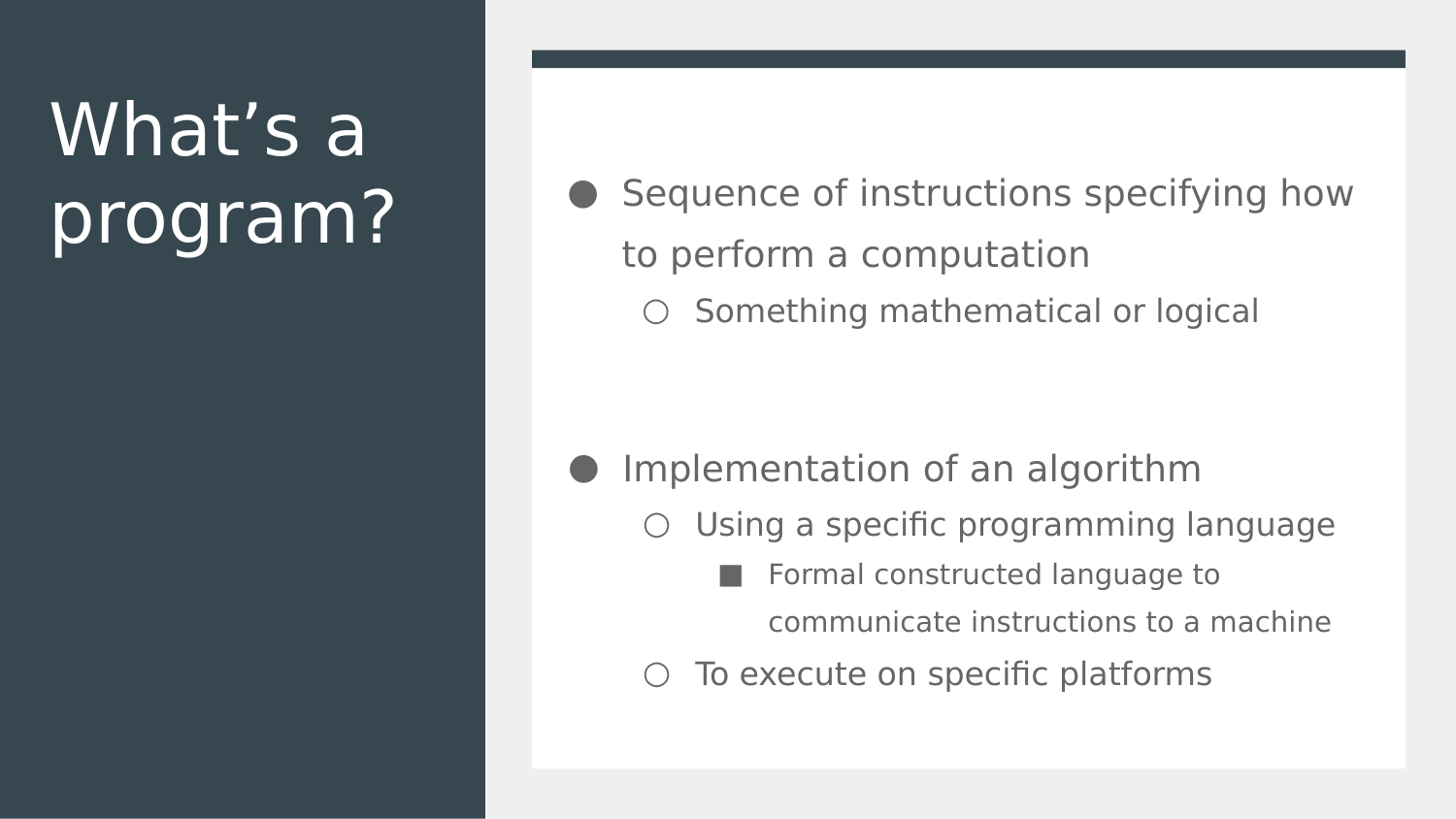

# What’s a program?

Sequence of instructions specifying how to perform a computation
Something mathematical or logical
Implementation of an algorithm
Using a specific programming language
Formal constructed language to communicate instructions to a machine
To execute on specific platforms